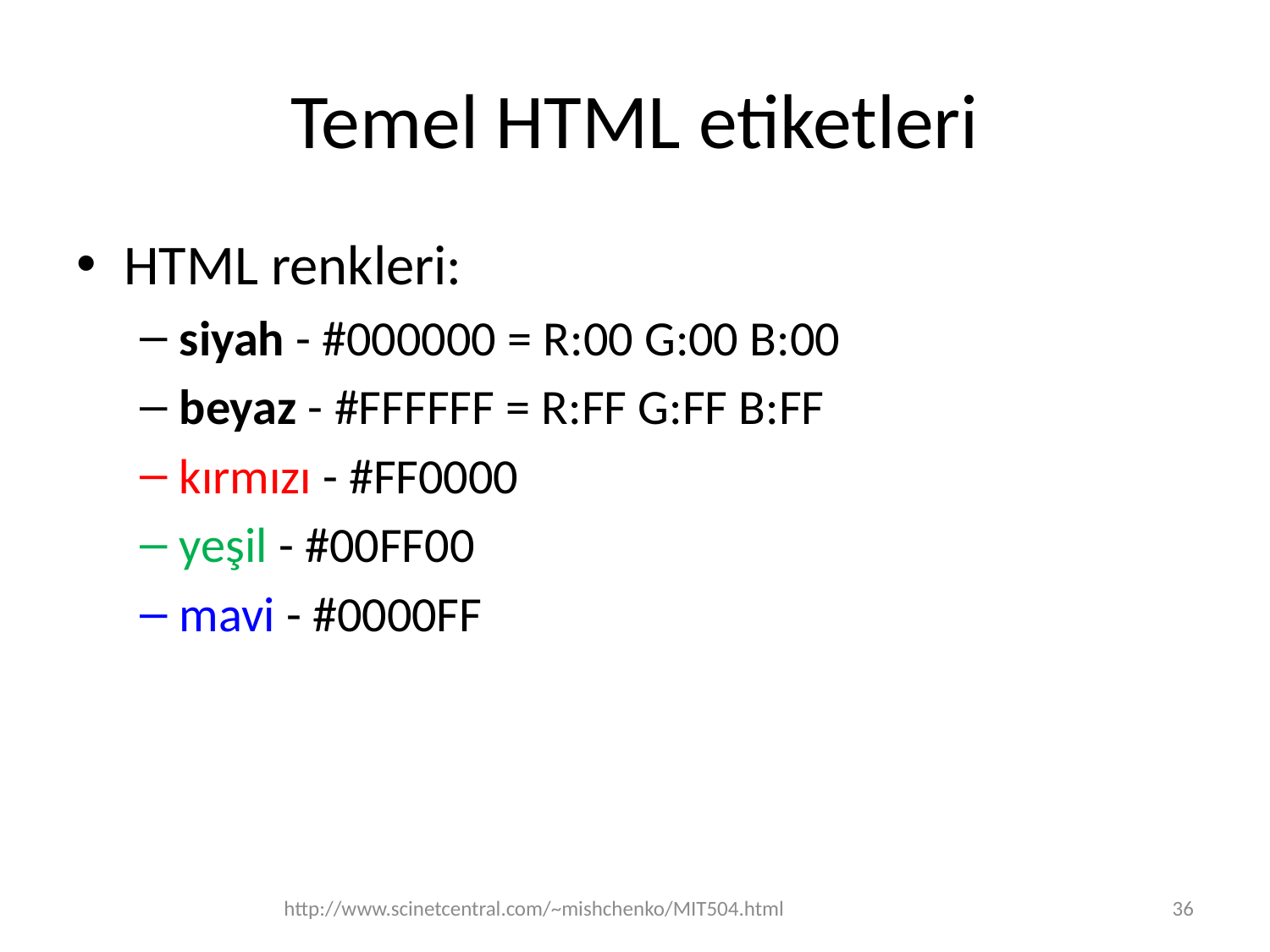

# Temel HTML etiketleri
HTML renkleri:
siyah - #000000 = R:00 G:00 B:00
beyaz - #FFFFFF = R:FF G:FF B:FF
kırmızı - #FF0000
yeşil - #00FF00
mavi - #0000FF
http://www.scinetcentral.com/~mishchenko/MIT504.html
36